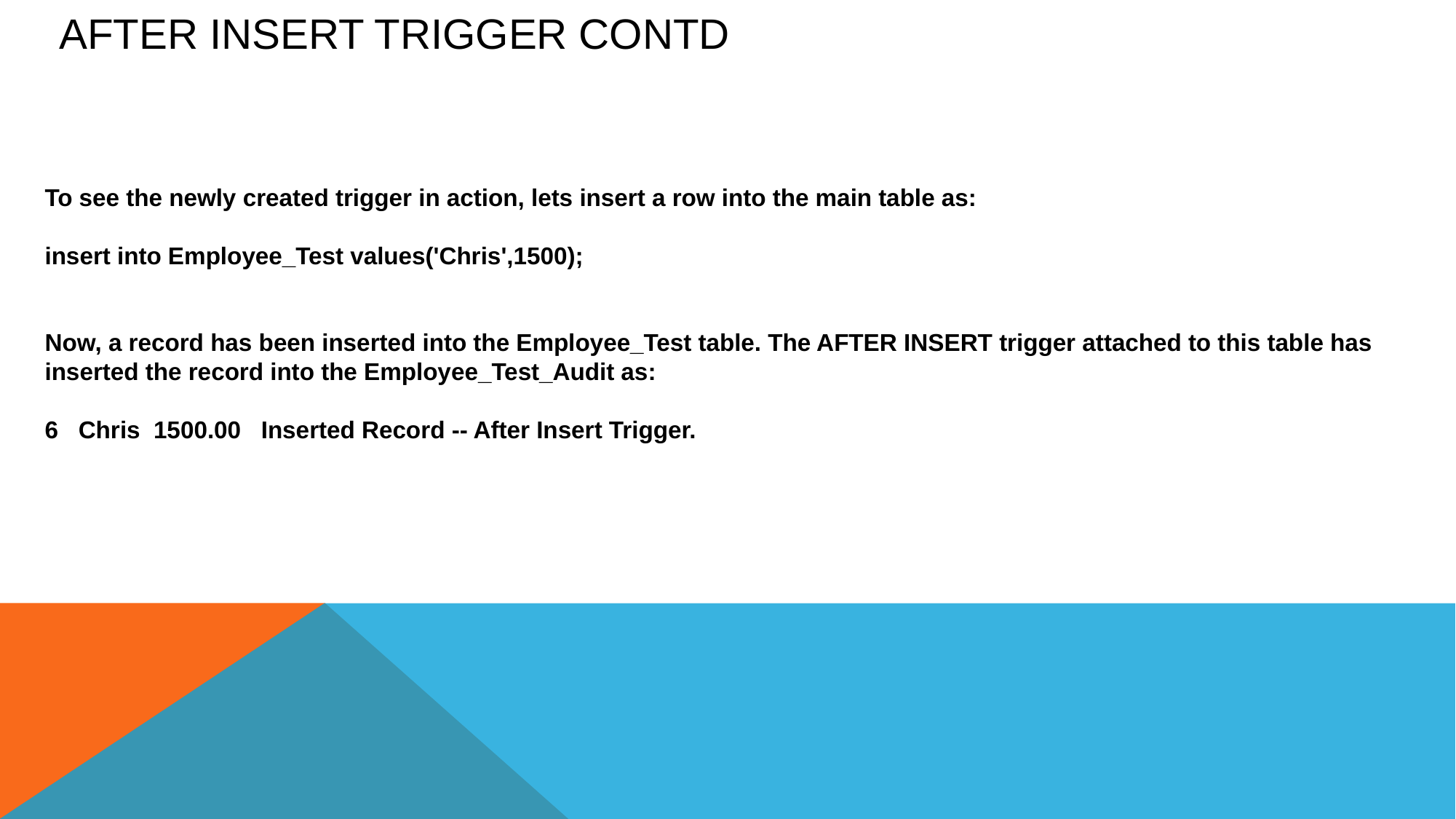

# After Insert Trigger contd

To see the newly created trigger in action, lets insert a row into the main table as:

insert into Employee_Test values('Chris',1500);

Now, a record has been inserted into the Employee_Test table. The AFTER INSERT trigger attached to this table has inserted the record into the Employee_Test_Audit as:

6   Chris  1500.00   Inserted Record -- After Insert Trigger.